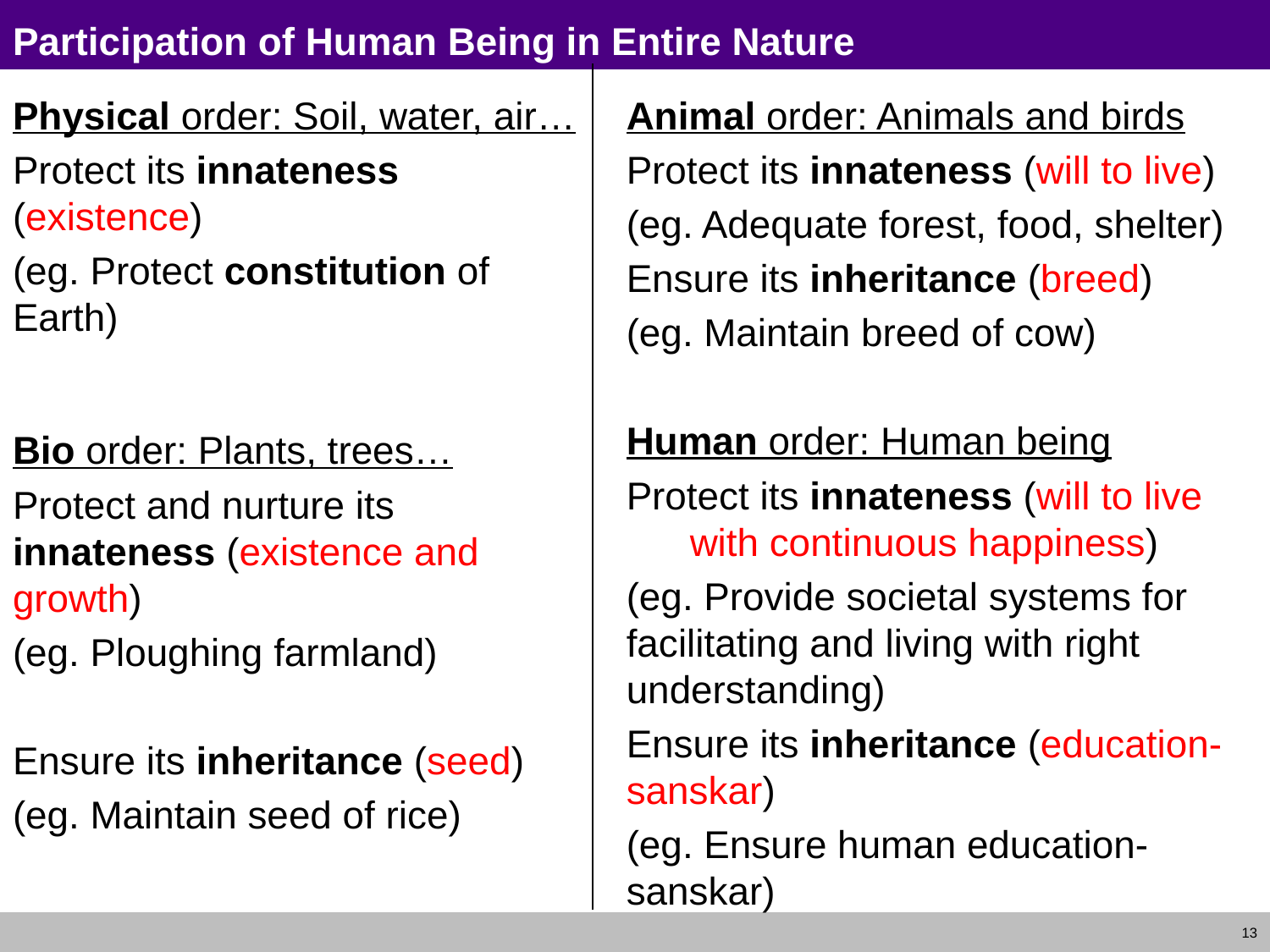

# Participation of Human Being in Entire Nature
Physical order: Soil, water, air…
Protect its innateness (existence)
(eg. Protect constitution of Earth)

Bio order: Plants, trees…
Protect and nurture its innateness (existence and growth)
(eg. Ploughing farmland)

Ensure its inheritance (seed)
(eg. Maintain seed of rice)
Animal order: Animals and birds
Protect its innateness (will to live)
(eg. Adequate forest, food, shelter)
Ensure its inheritance (breed)
(eg. Maintain breed of cow)

Human order: Human being
Protect its innateness (will to live with continuous happiness)
(eg. Provide societal systems for facilitating and living with right understanding)
Ensure its inheritance (education-sanskar)
(eg. Ensure human education-sanskar)